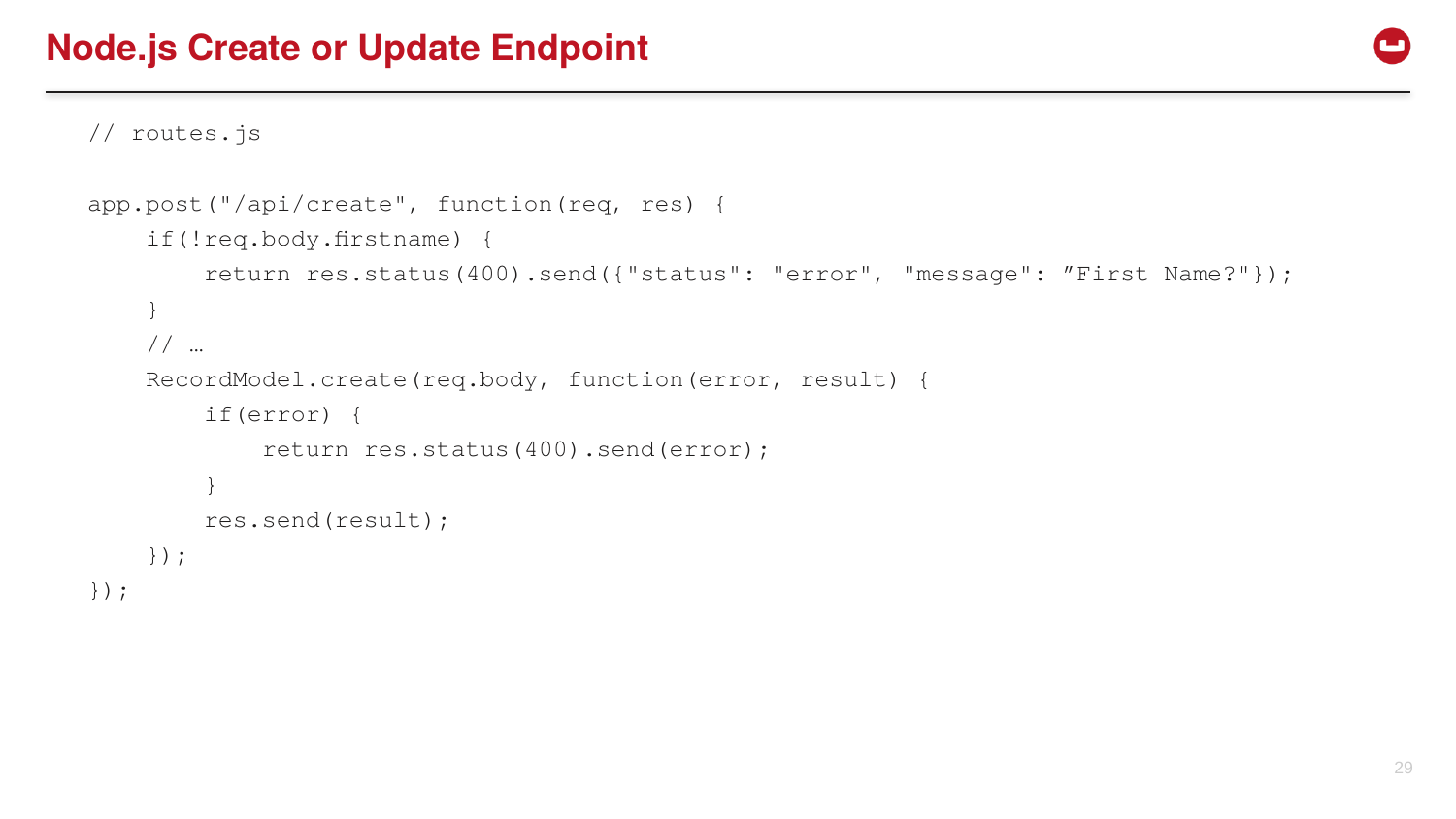

# Node.js Create or Update Endpoint
// routes.js

app.post("/api/create", function(req, res) {
    if(!req.body.firstname) {
        return res.status(400).send({"status": "error", "message": ”First Name?"});
    }
    // …
    RecordModel.create(req.body, function(error, result) {
        if(error) {
            return res.status(400).send(error);
        }
        res.send(result);
    });
});